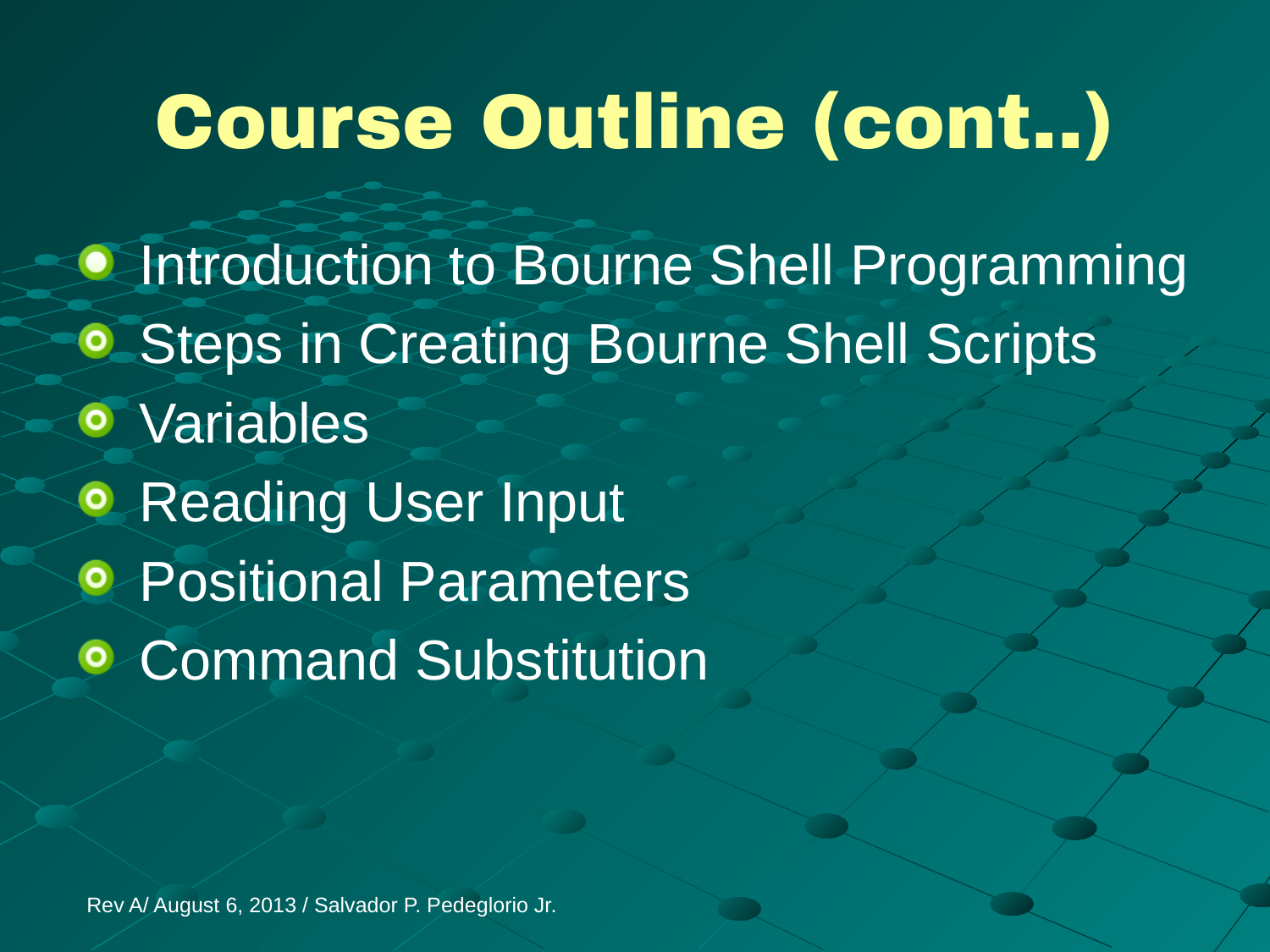

# Course Outline (cont..)
 Introduction to Bourne Shell Programming
 Steps in Creating Bourne Shell Scripts
 Variables
 Reading User Input
 Positional Parameters
 Command Substitution

Rev A/ August 6, 2013 / Salvador P. Pedeglorio Jr.